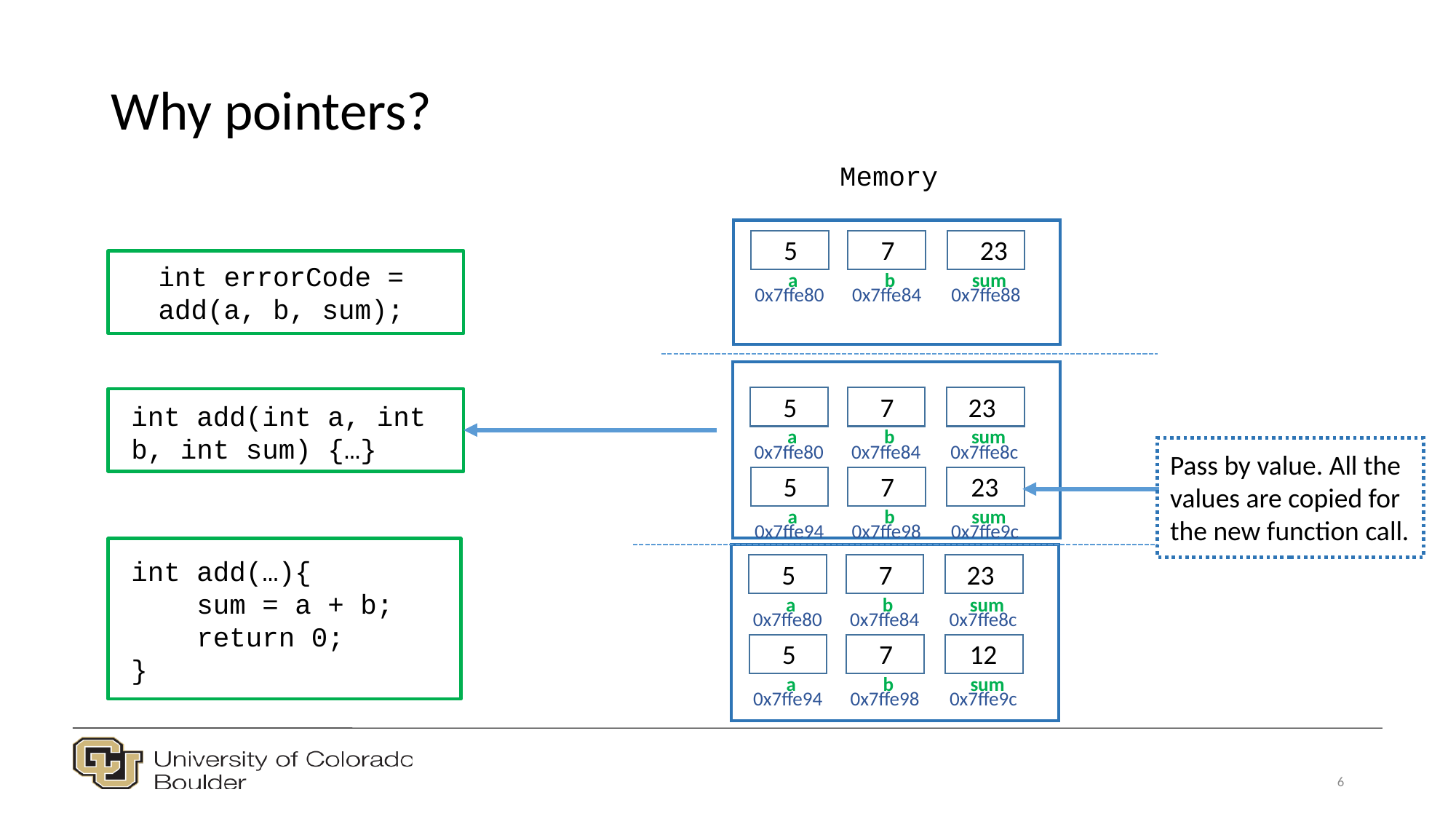

# Why pointers?
Memory

5
7
23

int errorCode = add(a, b, sum);
a
b
sum
0x7ffe80
0x7ffe84
0x7ffe88

5
7
23

int add(int a, int b, int sum) {…}
a
b
sum
0x7ffe80
0x7ffe84
0x7ffe8c

Pass by value. All the values are copied for the new function call.
5
7
23

a
b
sum
0x7ffe94
0x7ffe98
0x7ffe9c

int add(…){
    sum = a + b;
    return 0;
}
5
7
23

a
b
sum
0x7ffe80
0x7ffe84
0x7ffe8c
5
7
12

a
b
sum
0x7ffe94
0x7ffe98
0x7ffe9c
6